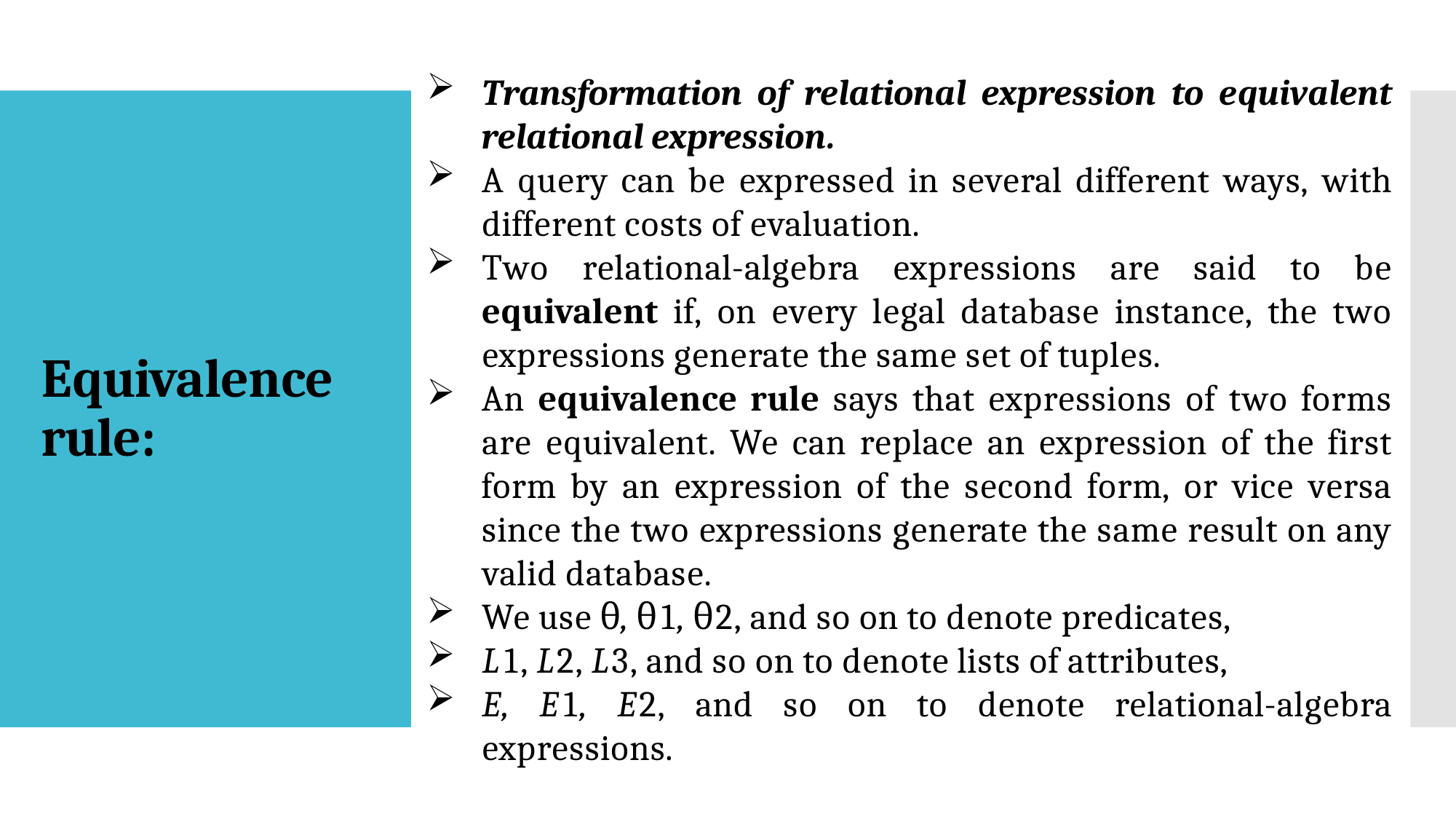

Transformation of relational expression to equivalent relational expression.
A query can be expressed in several different ways, with different costs of evaluation.
Two relational-algebra expressions are said to be equivalent if, on every legal database instance, the two expressions generate the same set of tuples.
An equivalence rule says that expressions of two forms are equivalent. We can replace an expression of the first form by an expression of the second form, or vice versa since the two expressions generate the same result on any valid database.
We use θ, θ1, θ2, and so on to denote predicates,
L1, L2, L3, and so on to denote lists of attributes,
E, E1, E2, and so on to denote relational-algebra expressions.

# Equivalence rule: